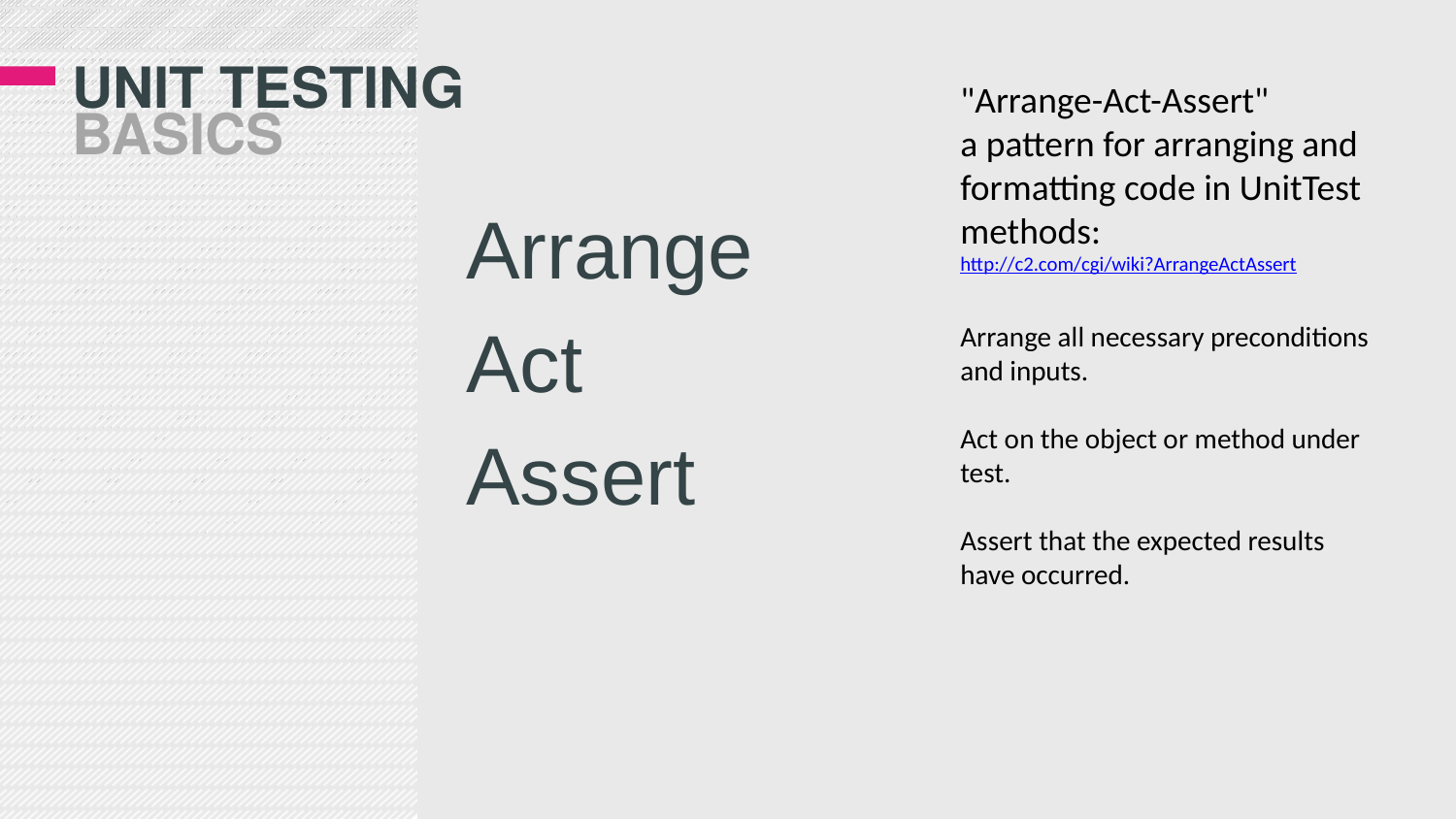

# UNIT TESTING BASICs
"Arrange-Act-Assert"
a pattern for arranging and formatting code in UnitTest methods:
http://c2.com/cgi/wiki?ArrangeActAssert

Arrange all necessary preconditions and inputs.

Act on the object or method under test.

Assert that the expected results have occurred.
Arrange
Act
Assert